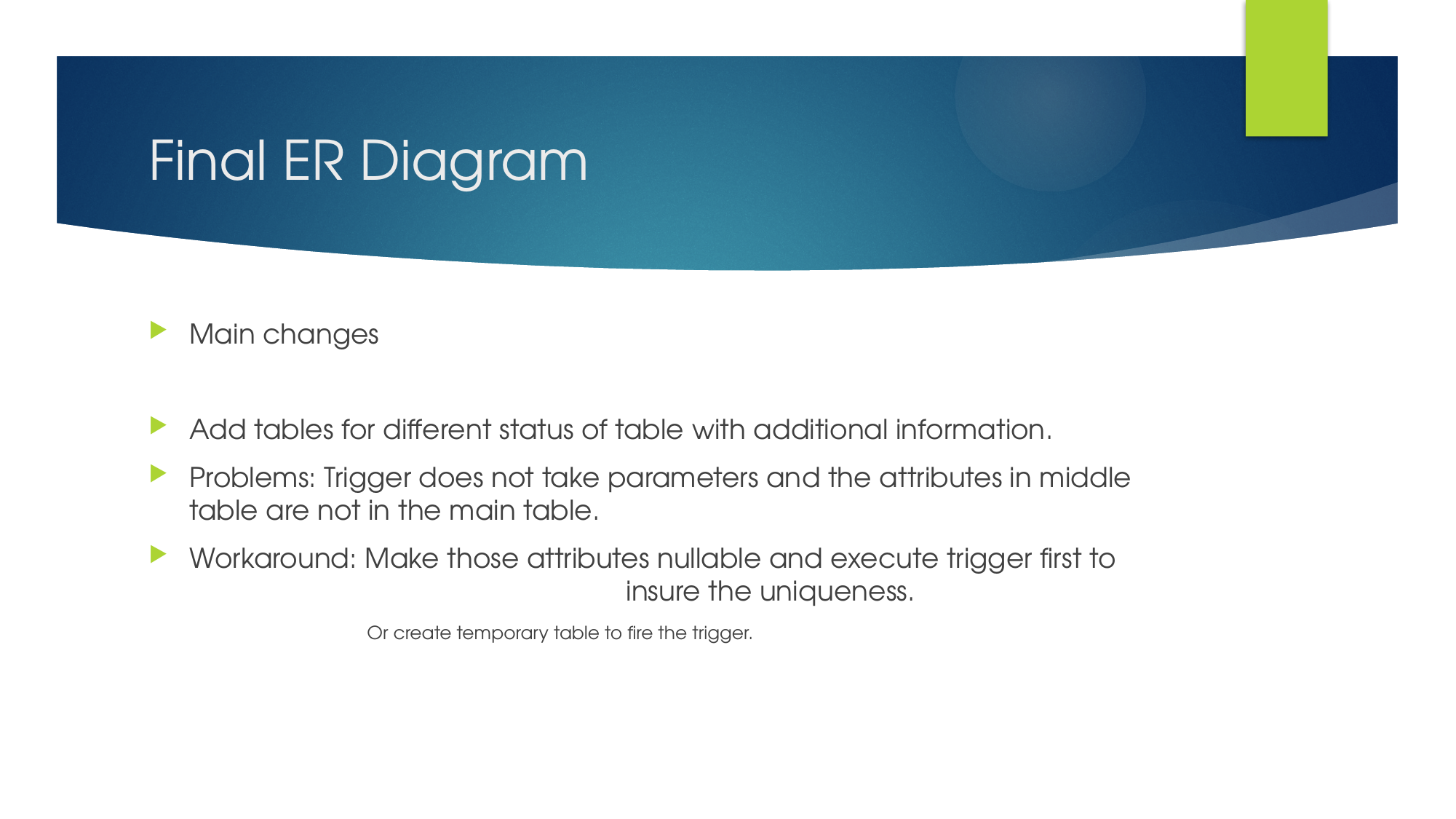

# Final ER Diagram
Main changes

Add tables for different status of table with additional information.
Problems: Trigger does not take parameters and the attributes in middle table are not in the main table.
Workaround: Make those attributes nullable and execute trigger first to 					insure the uniqueness.
Or create temporary table to fire the trigger.